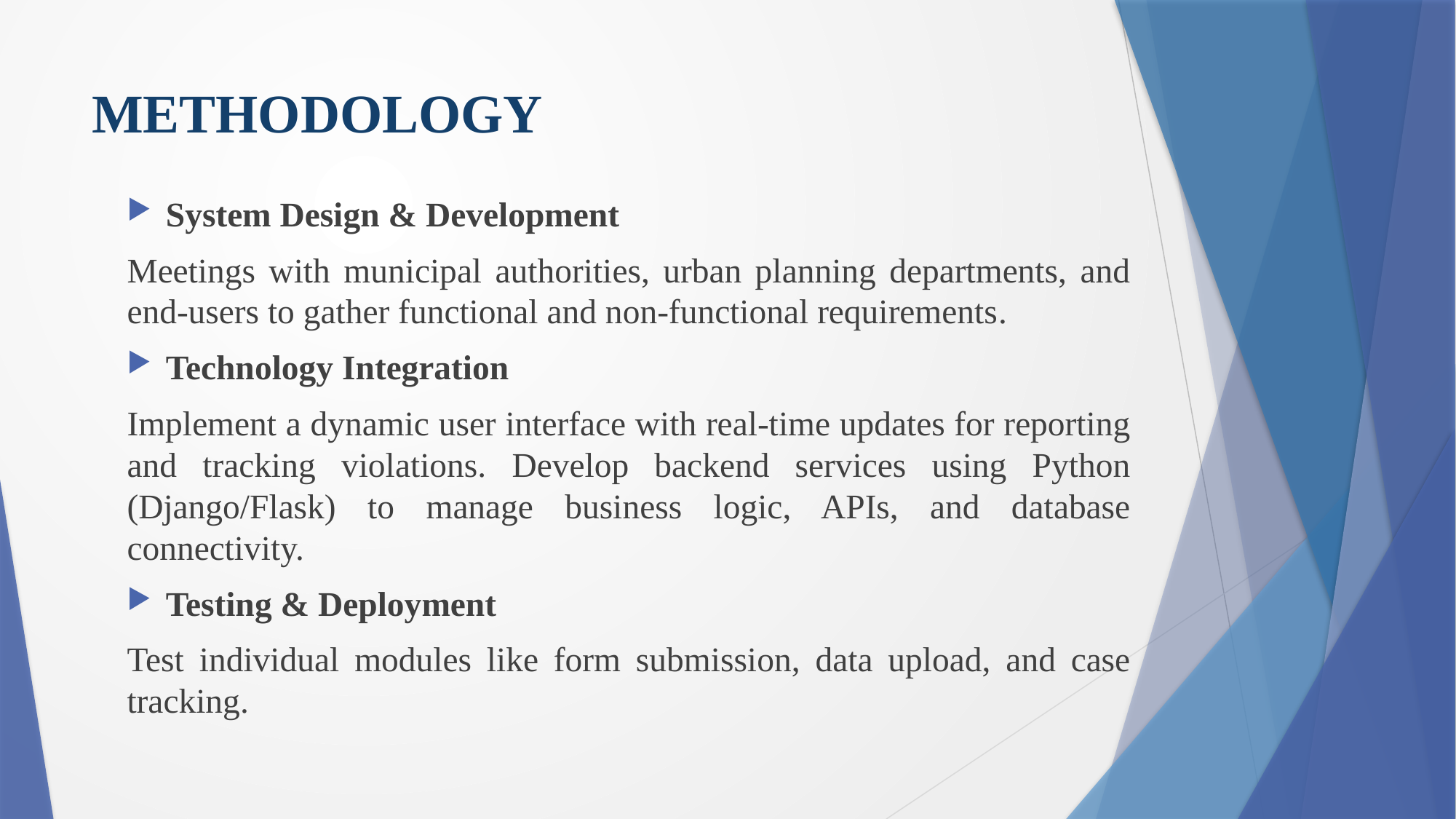

# METHODOLOGY
System Design & Development
Meetings with municipal authorities, urban planning departments, and end-users to gather functional and non-functional requirements.
Technology Integration
Implement a dynamic user interface with real-time updates for reporting and tracking violations. Develop backend services using Python (Django/Flask) to manage business logic, APIs, and database connectivity.
Testing & Deployment
Test individual modules like form submission, data upload, and case tracking.